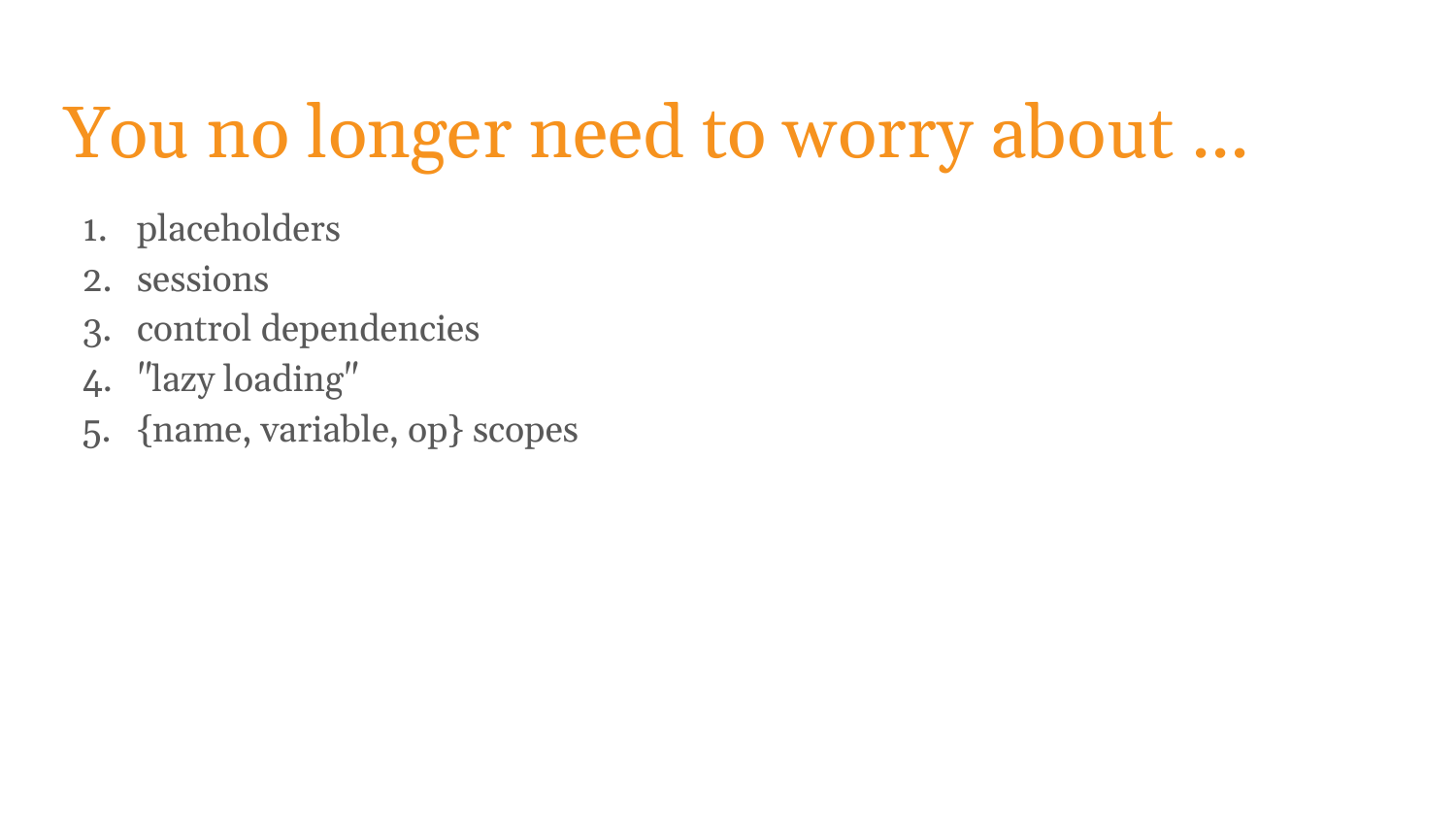

# You no longer need to worry about ...

placeholders
sessions
control dependencies
"lazy loading"
{name, variable, op} scopes